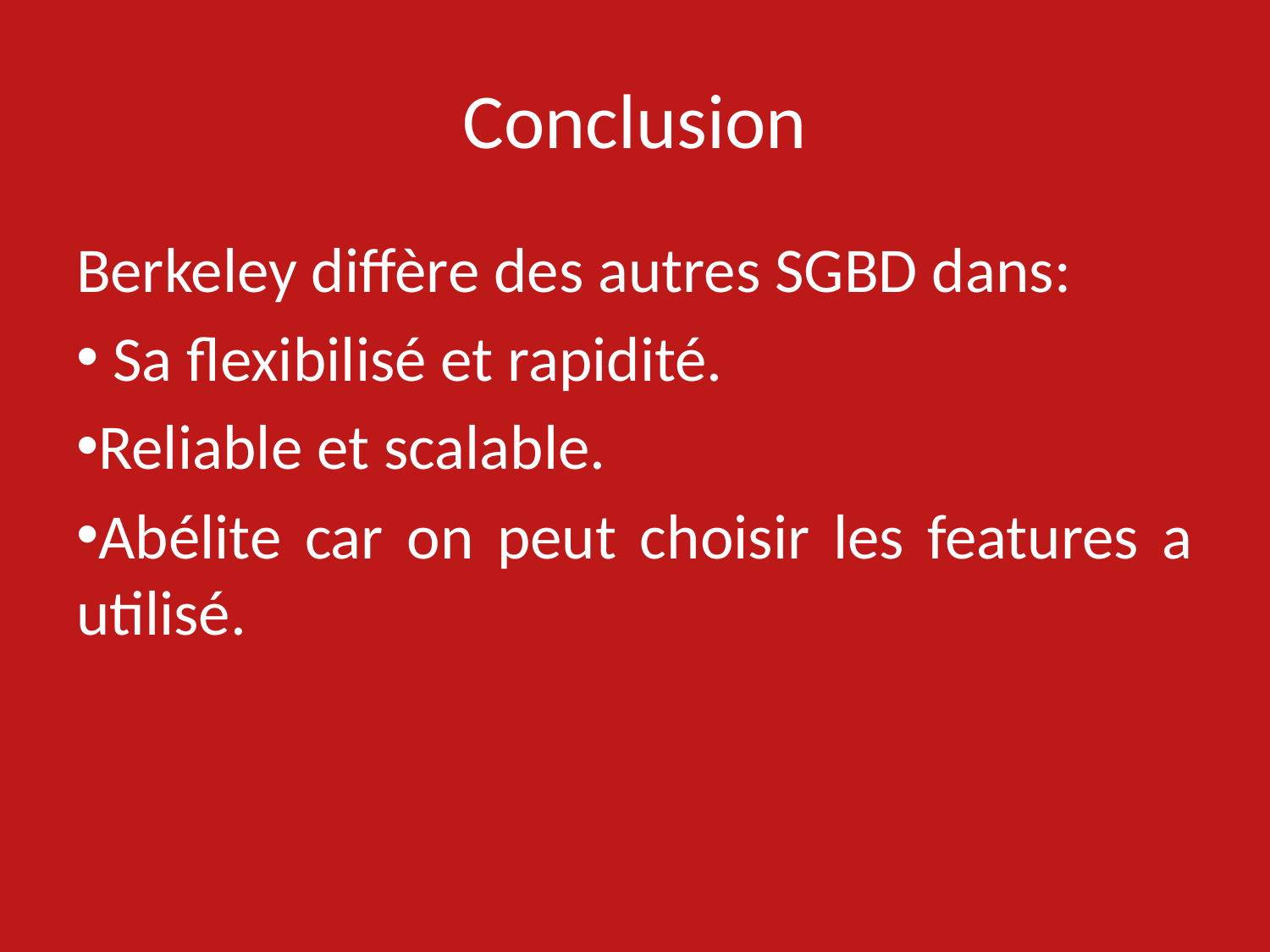

# Conclusion
Berkeley diffère des autres SGBD dans:
 Sa flexibilisé et rapidité.
Reliable et scalable.
Abélite car on peut choisir les features a utilisé.
29